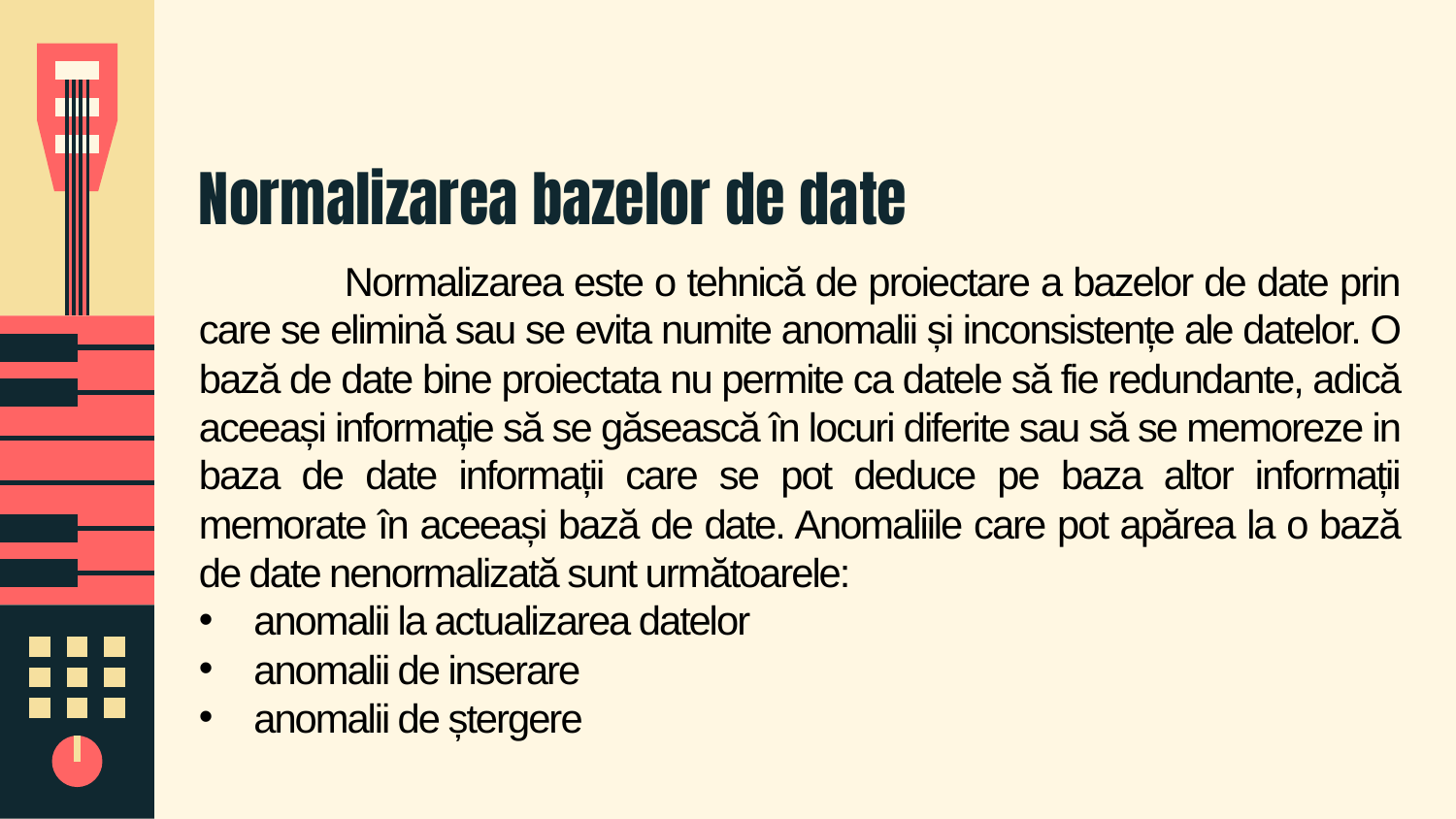

# Normalizarea bazelor de date
	Normalizarea este o tehnică de proiectare a bazelor de date prin care se elimină sau se evita numite anomalii și inconsistențe ale datelor. O bază de date bine proiectata nu permite ca datele să fie redundante, adică aceeași informație să se găsească în locuri diferite sau să se memoreze in baza de date informații care se pot deduce pe baza altor informații memorate în aceeași bază de date. Anomaliile care pot apărea la o bază de date nenormalizată sunt următoarele:
anomalii la actualizarea datelor
anomalii de inserare
anomalii de ștergere